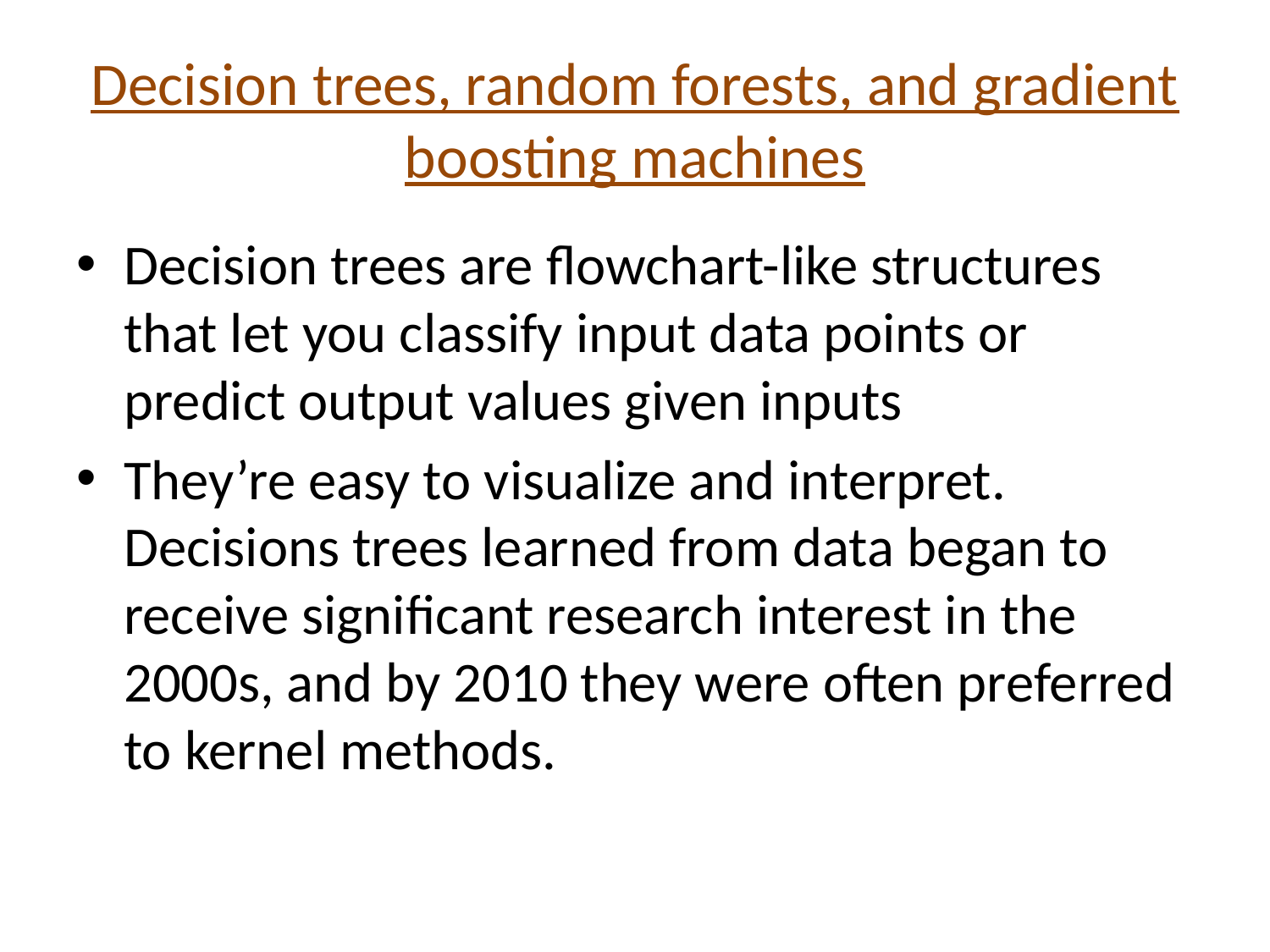

# Decision trees, random forests, and gradient boosting machines
Decision trees are flowchart-like structures that let you classify input data points or predict output values given inputs
They’re easy to visualize and interpret. Decisions trees learned from data began to receive significant research interest in the 2000s, and by 2010 they were often preferred to kernel methods.